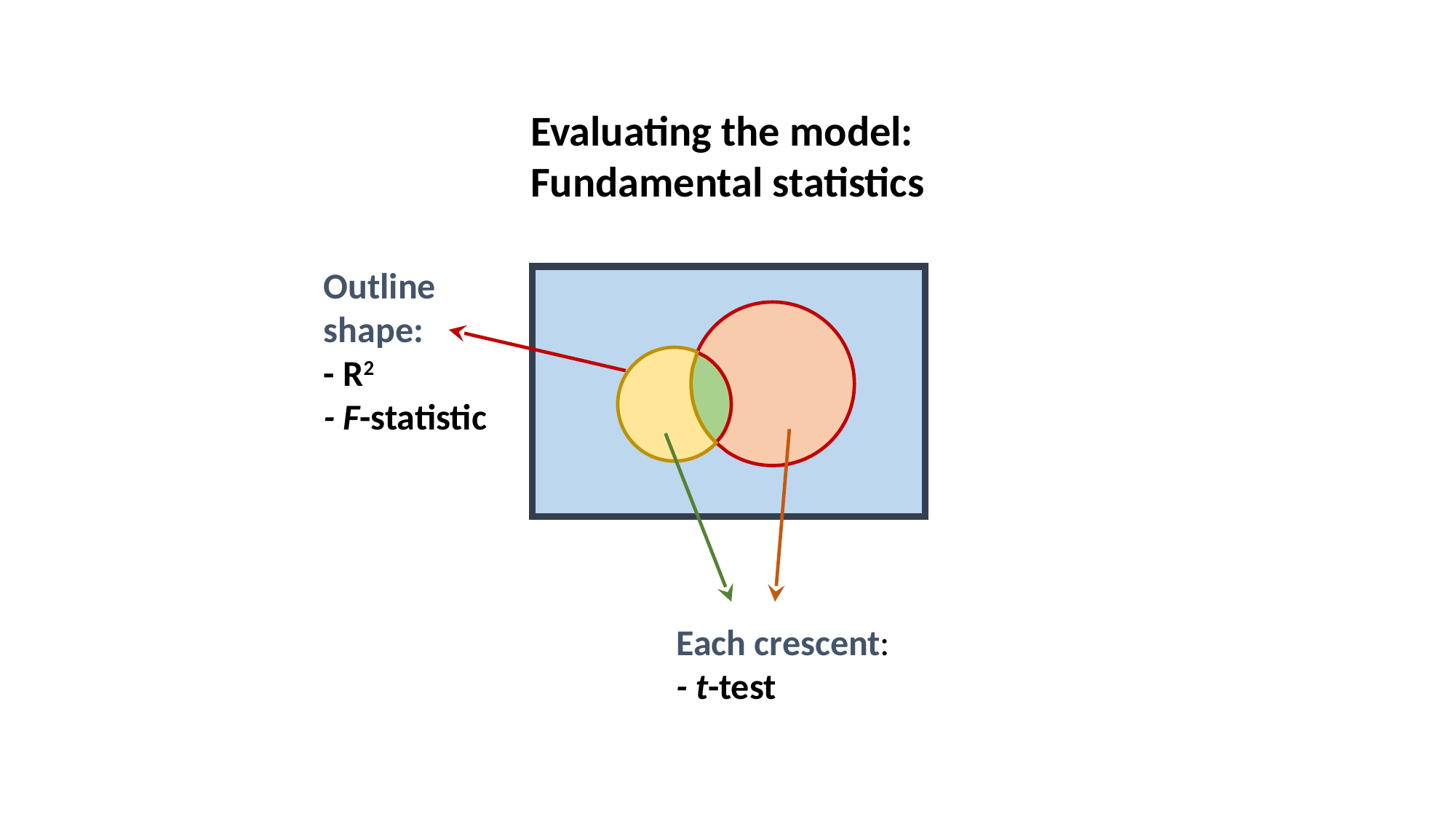

Evaluating the model:
Fundamental statistics
Total
Outline shape:
- R2
- F-statistic

Each crescent:
- t-test